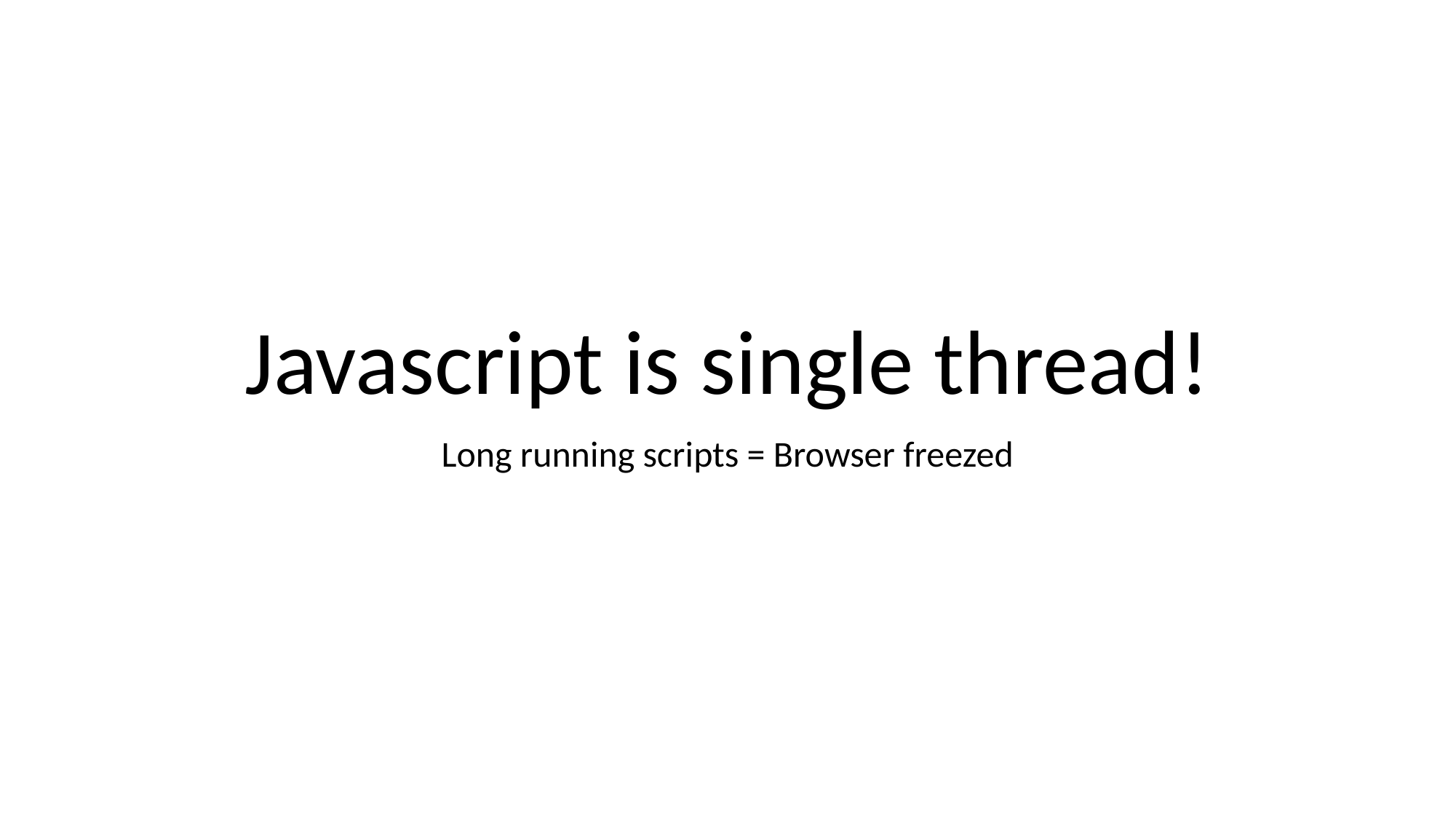

# Javascript is single thread!
Long running scripts = Browser freezed